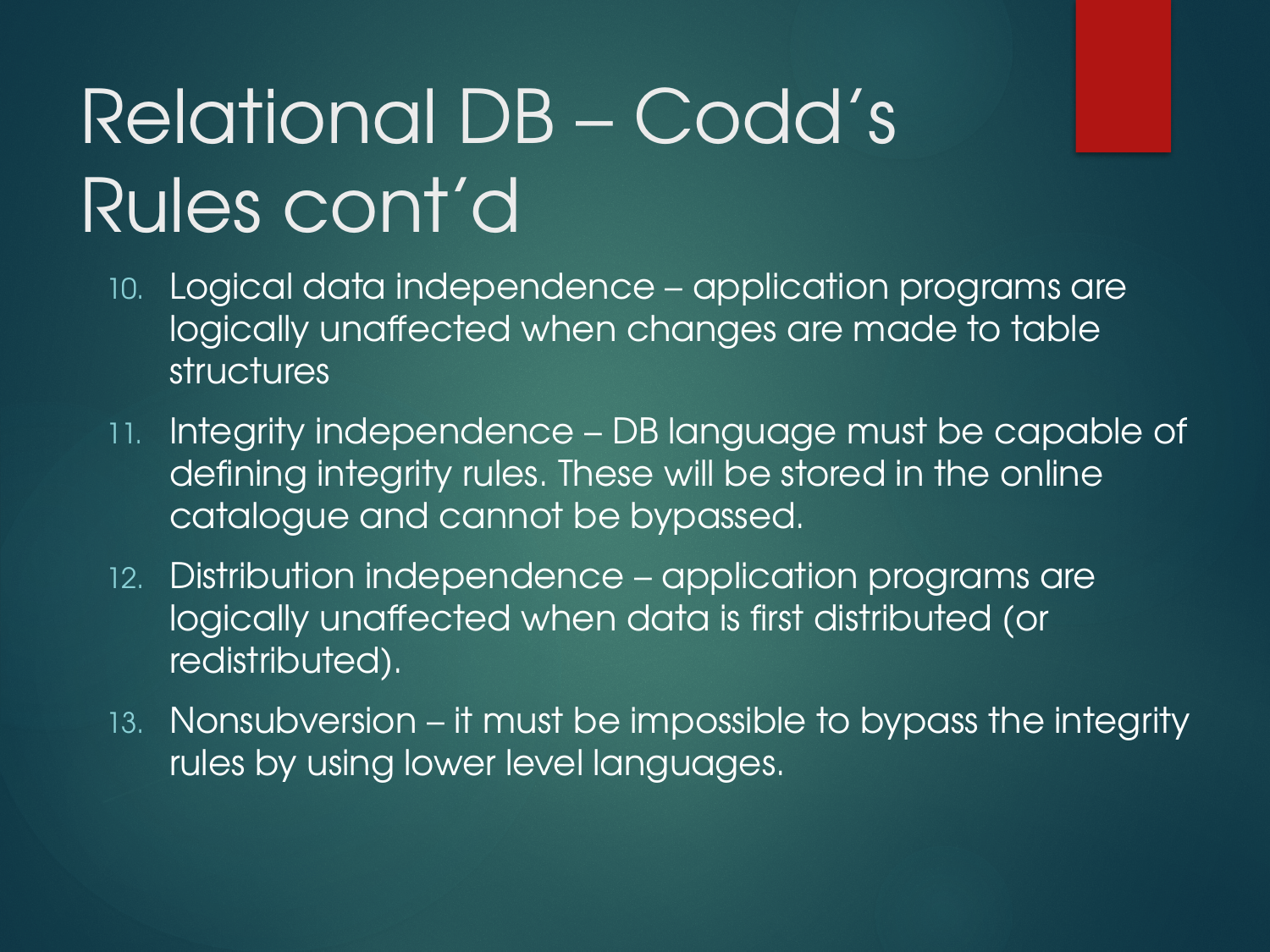

# Relational DB – Codd’s Rules cont’d
Logical data independence – application programs are logically unaffected when changes are made to table structures
Integrity independence – DB language must be capable of defining integrity rules. These will be stored in the online catalogue and cannot be bypassed.
Distribution independence – application programs are logically unaffected when data is first distributed (or redistributed).
Nonsubversion – it must be impossible to bypass the integrity rules by using lower level languages.